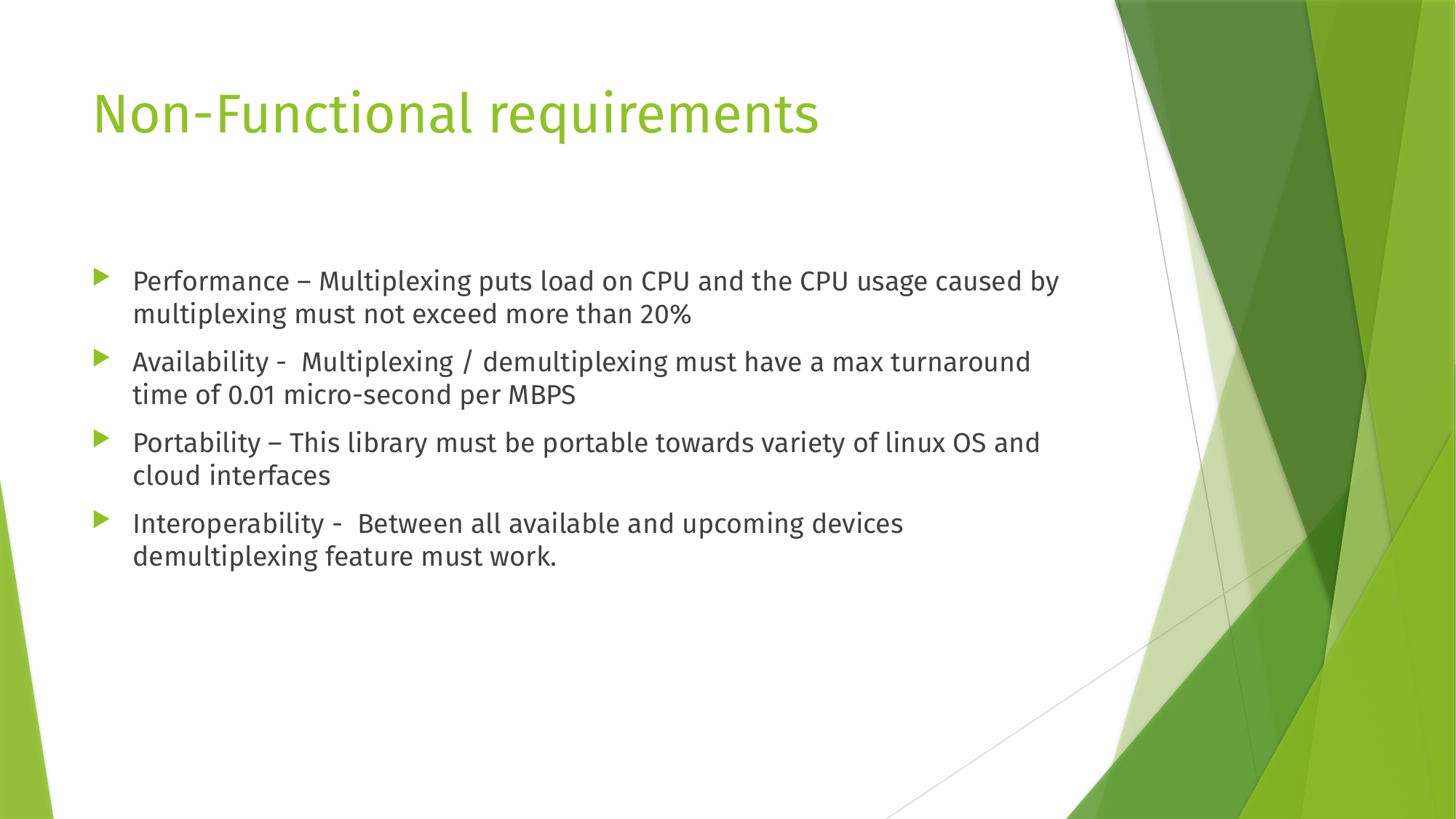

# Non-Functional requirements
Performance – Multiplexing puts load on CPU and the CPU usage caused by multiplexing must not exceed more than 20%
Availability -  Multiplexing / demultiplexing must have a max turnaround time of 0.01 micro-second per MBPS
Portability – This library must be portable towards variety of linux OS and cloud interfaces
Interoperability -  Between all available and upcoming devices demultiplexing feature must work.